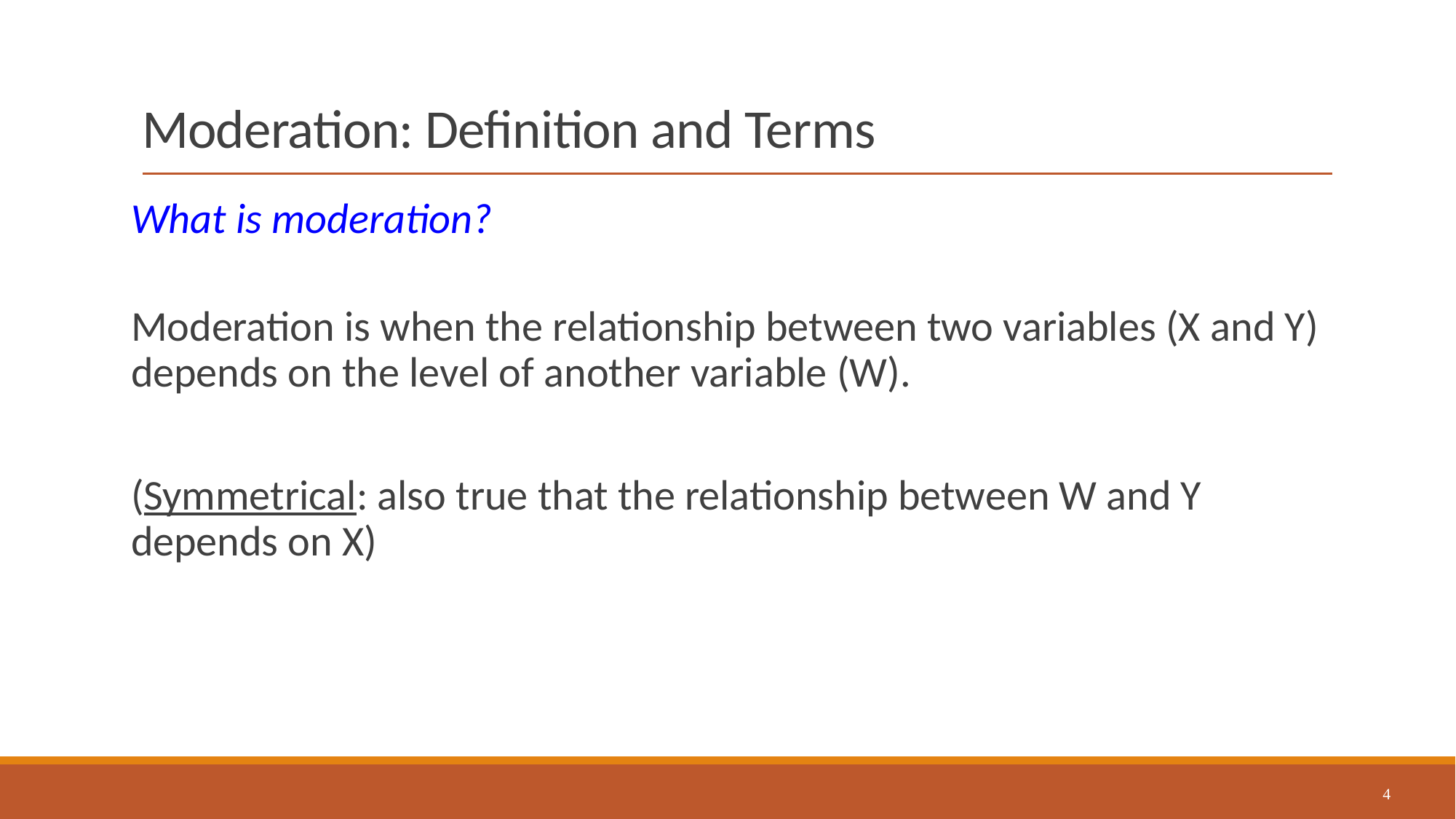

# Moderation: Definition and Terms
What is moderation?

Moderation is when the relationship between two variables (X and Y) depends on the level of another variable (W).

(Symmetrical: also true that the relationship between W and Y depends on X)

4